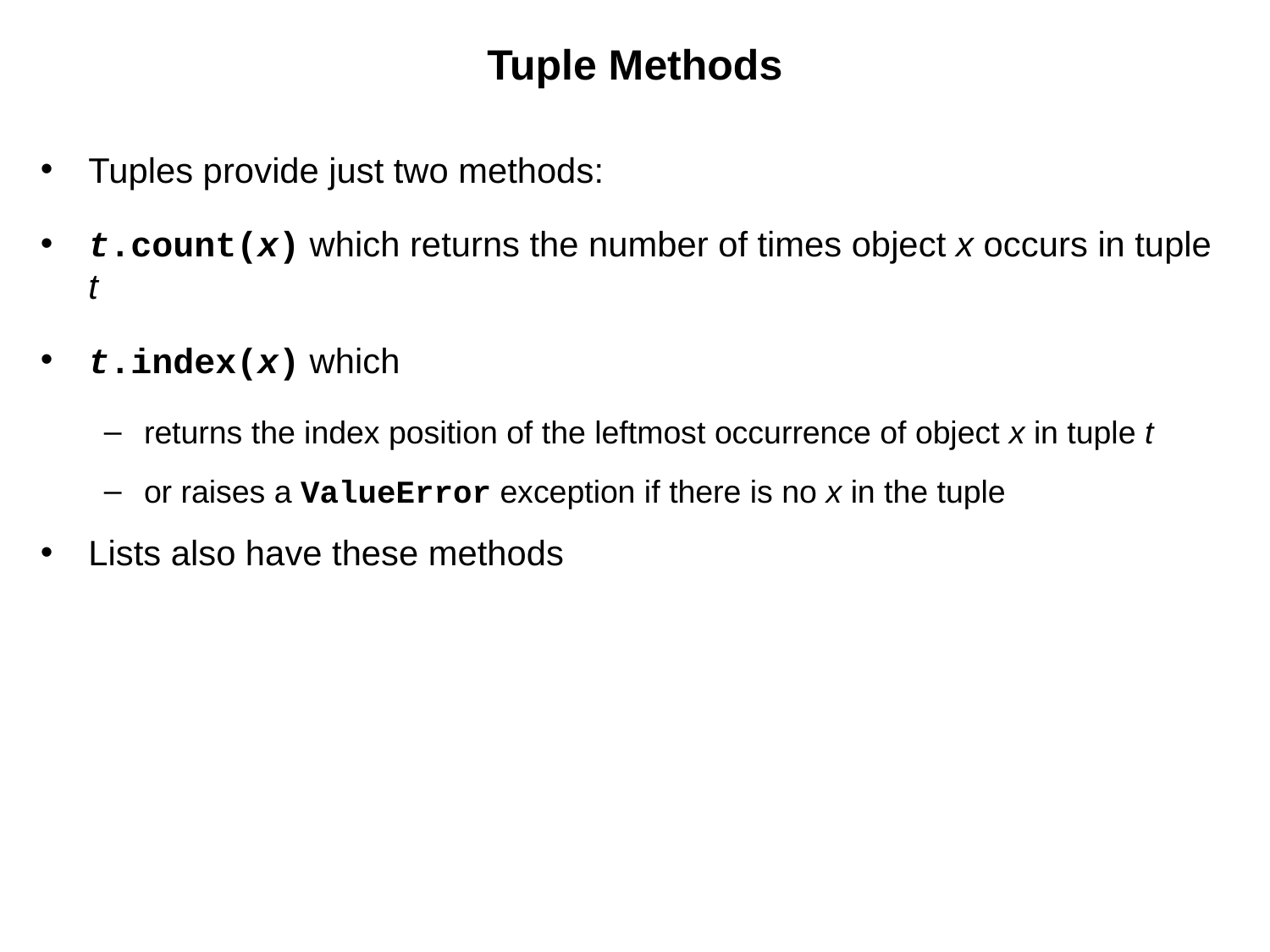

# Tuple Methods
Tuples provide just two methods:
t.count(x) which returns the number of times object x occurs in tuple t
t.index(x) which
returns the index position of the leftmost occurrence of object x in tuple t
or raises a ValueError exception if there is no x in the tuple
Lists also have these methods